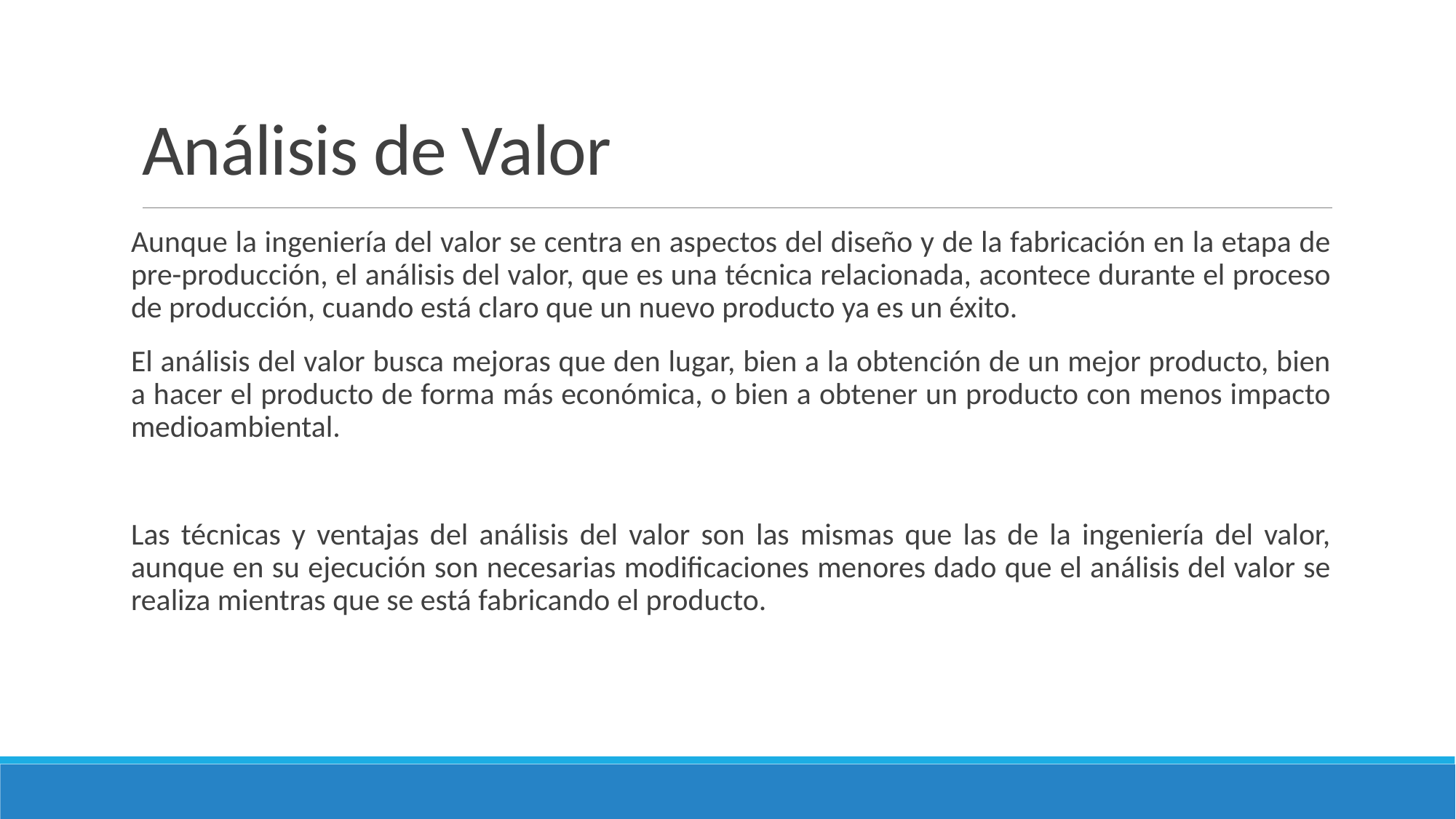

# Análisis de Valor
Aunque la ingeniería del valor se centra en aspectos del diseño y de la fabricación en la etapa de pre-producción, el análisis del valor, que es una técnica relacionada, acontece durante el proceso de producción, cuando está claro que un nuevo producto ya es un éxito.
El análisis del valor busca mejoras que den lugar, bien a la obtención de un mejor producto, bien a hacer el producto de forma más económica, o bien a obtener un producto con menos impacto medioambiental.

Las técnicas y ventajas del análisis del valor son las mismas que las de la ingeniería del valor, aunque en su ejecución son necesarias modificaciones menores dado que el análisis del valor se realiza mientras que se está fabricando el producto.